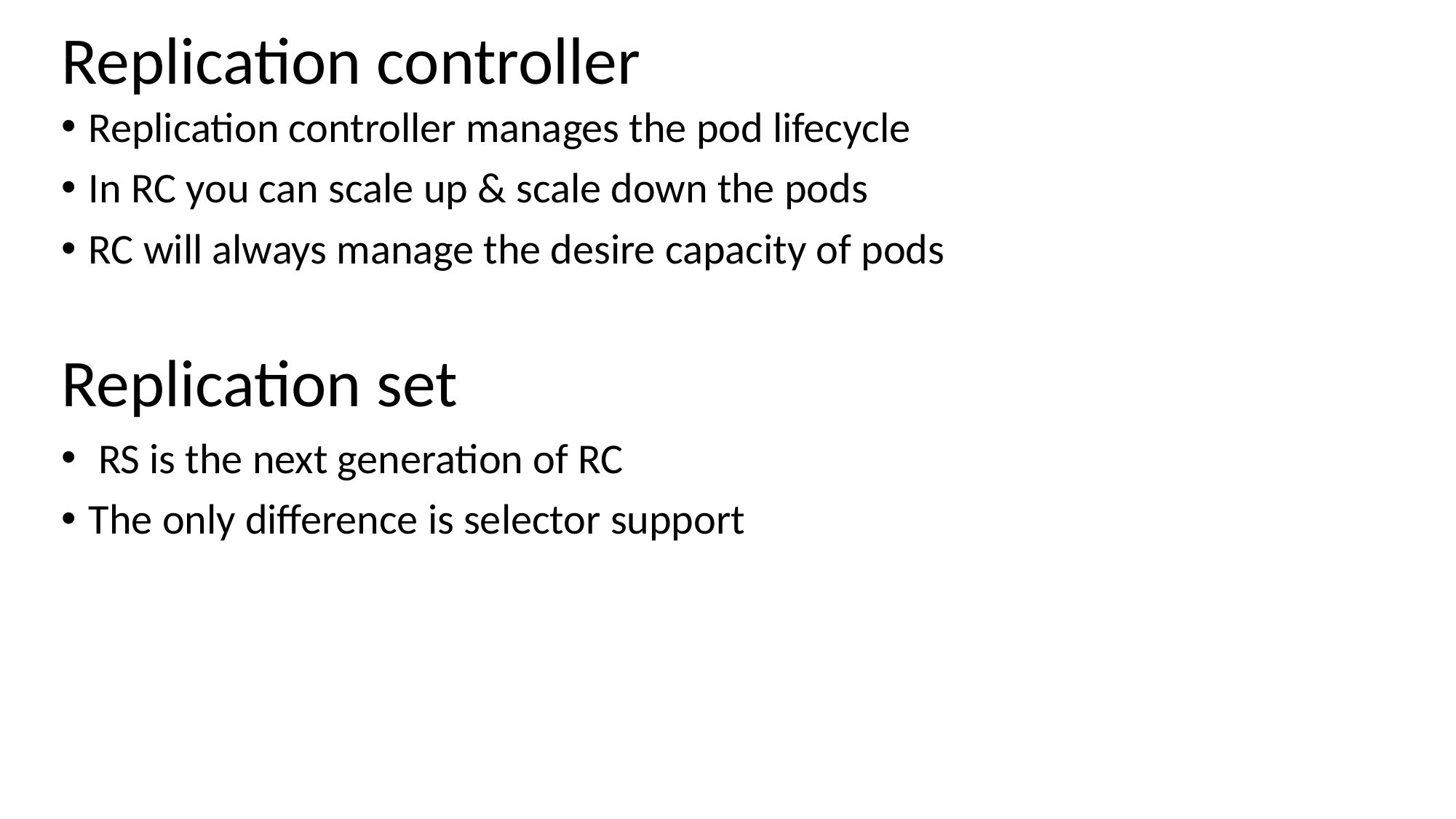

# Replication controller
Replication controller manages the pod lifecycle
In RC you can scale up & scale down the pods
RC will always manage the desire capacity of pods

Replication set
 RS is the next generation of RC
The only difference is selector support